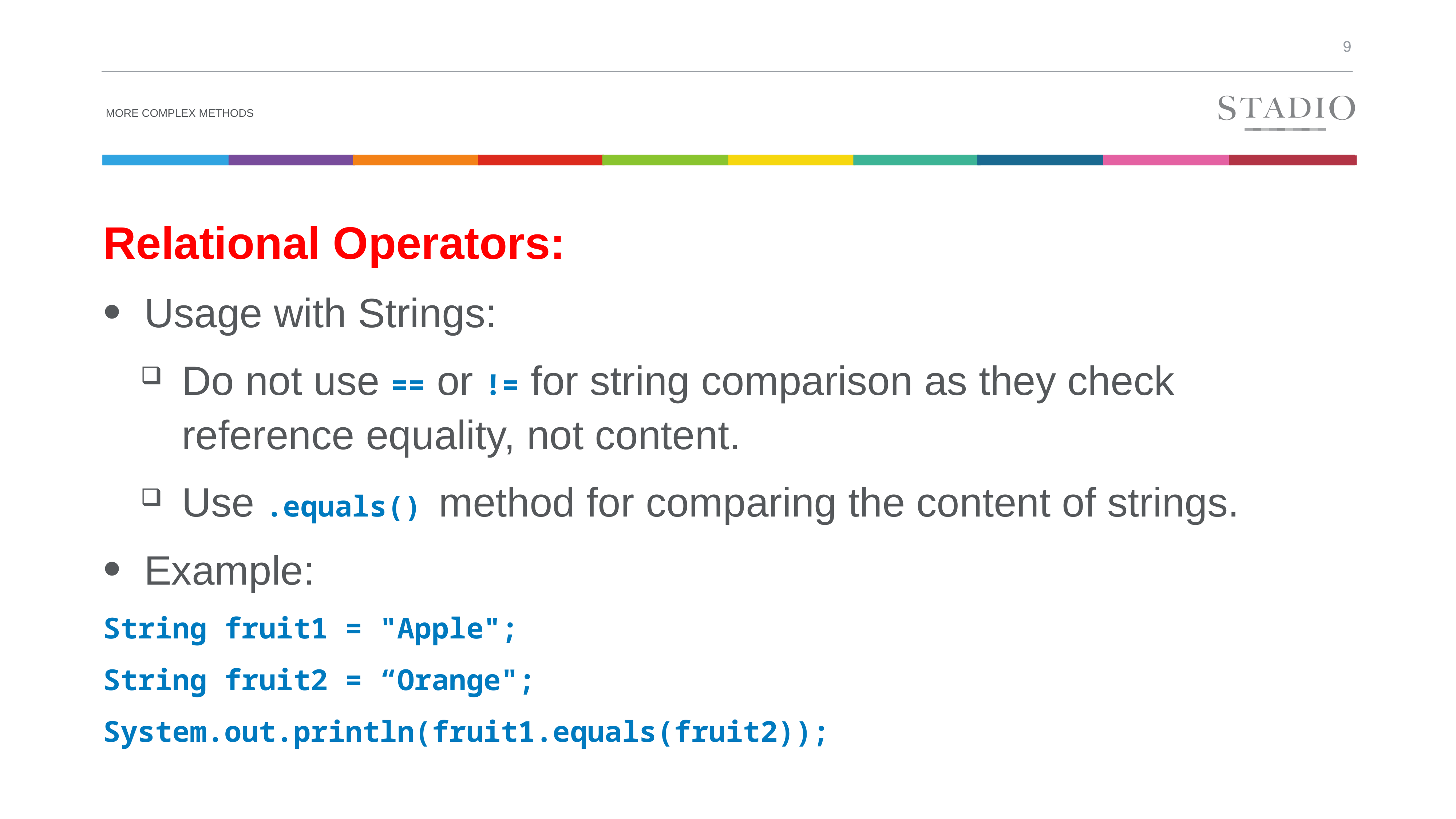

# More complex methods

Relational Operators:
Usage with Strings:
Do not use == or != for string comparison as they check reference equality, not content.
Use .equals() method for comparing the content of strings.
Example:
String fruit1 = "Apple";
String fruit2 = “Orange";
System.out.println(fruit1.equals(fruit2));